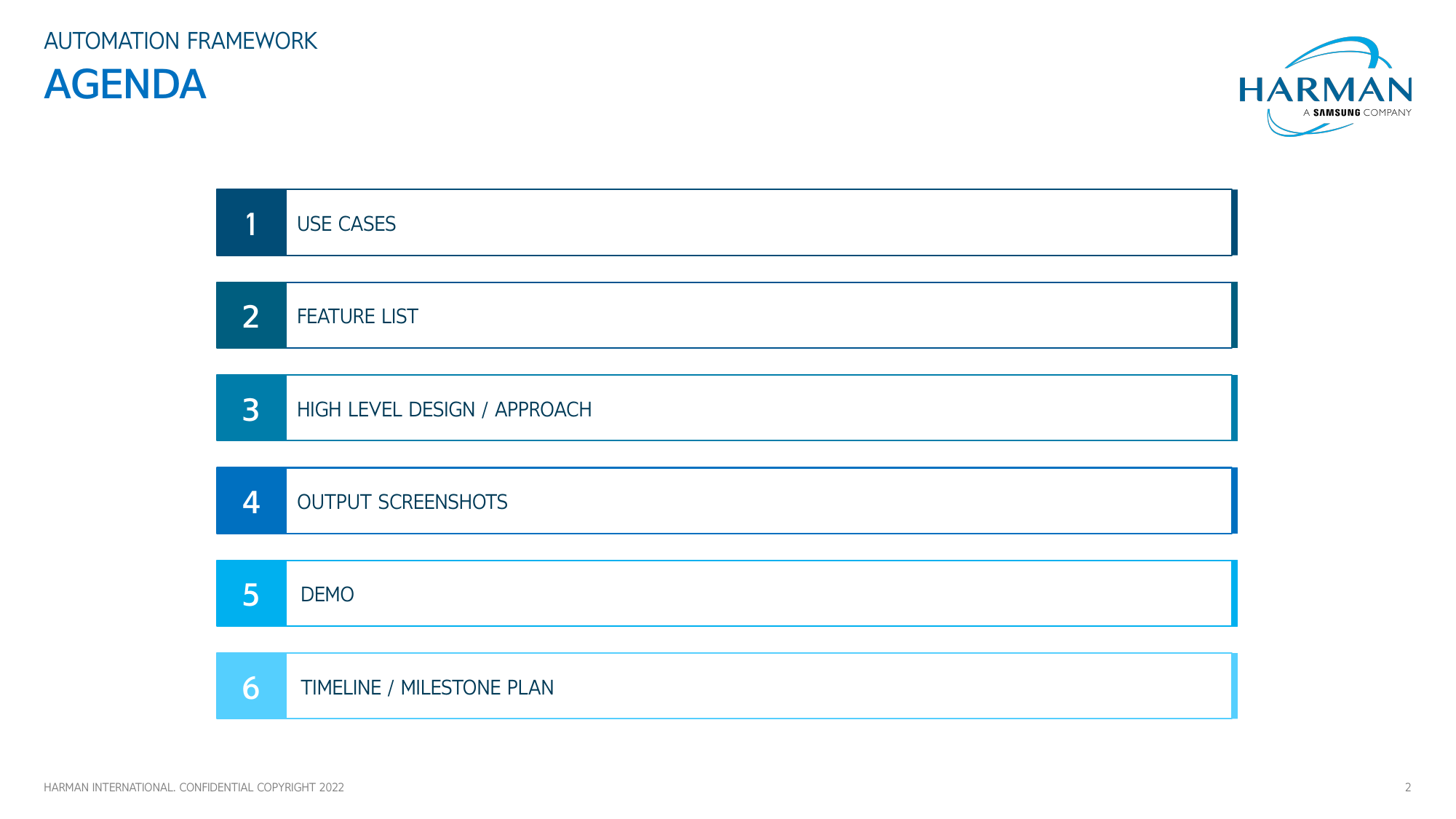

AUTOMATION FRAMEWORK

# AGENDA

1
USE CASES

2
FEATURE LIST
3
HIGH LEVEL DESIGN / APPROACH
4
OUTPUT SCREENSHOTS
5
DEMO
6
TIMELINE / MILESTONE PLAN